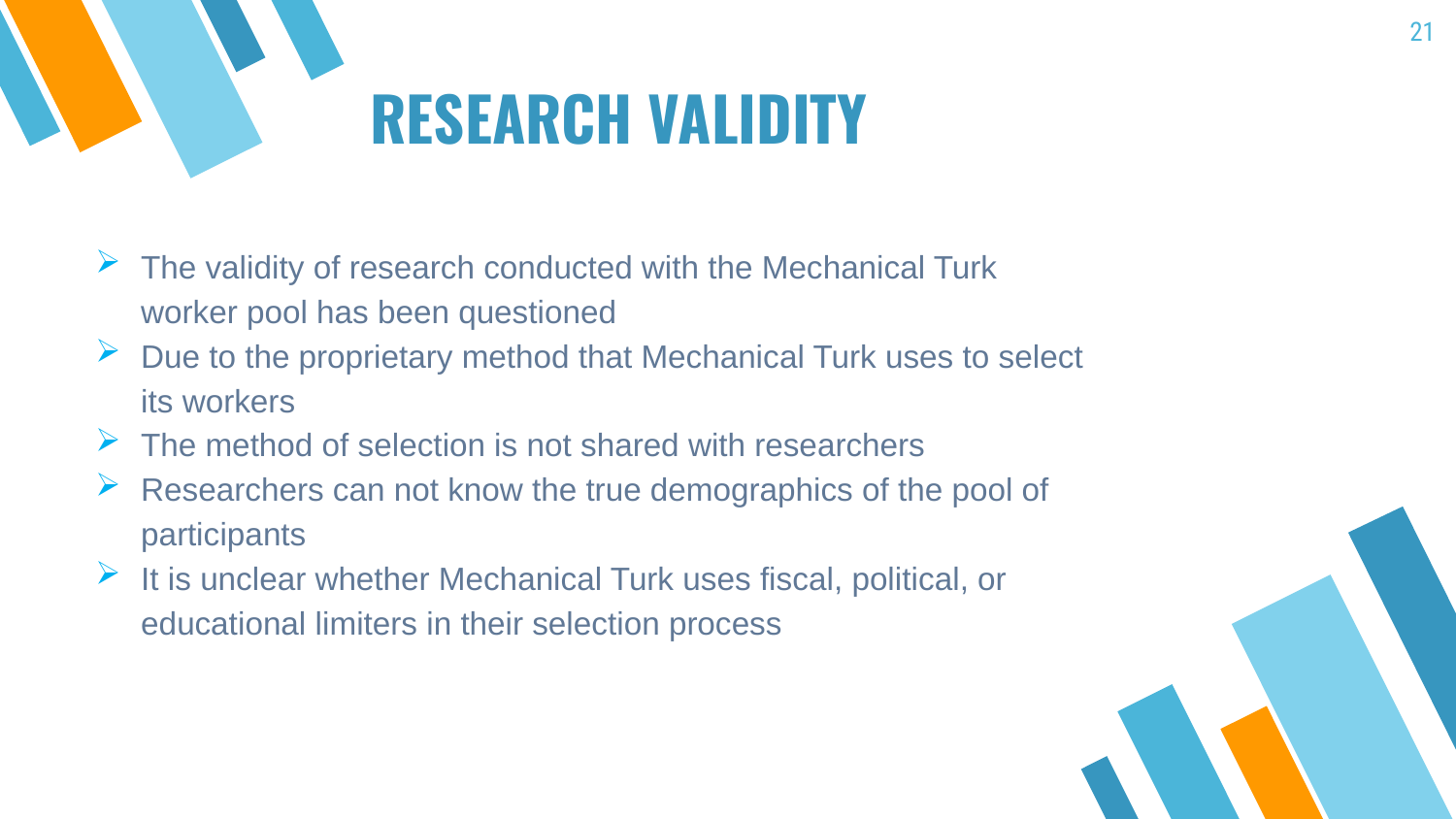

21
RESEARCH VALIDITY
The validity of research conducted with the Mechanical Turk worker pool has been questioned
Due to the proprietary method that Mechanical Turk uses to select its workers
The method of selection is not shared with researchers
Researchers can not know the true demographics of the pool of participants
It is unclear whether Mechanical Turk uses fiscal, political, or educational limiters in their selection process